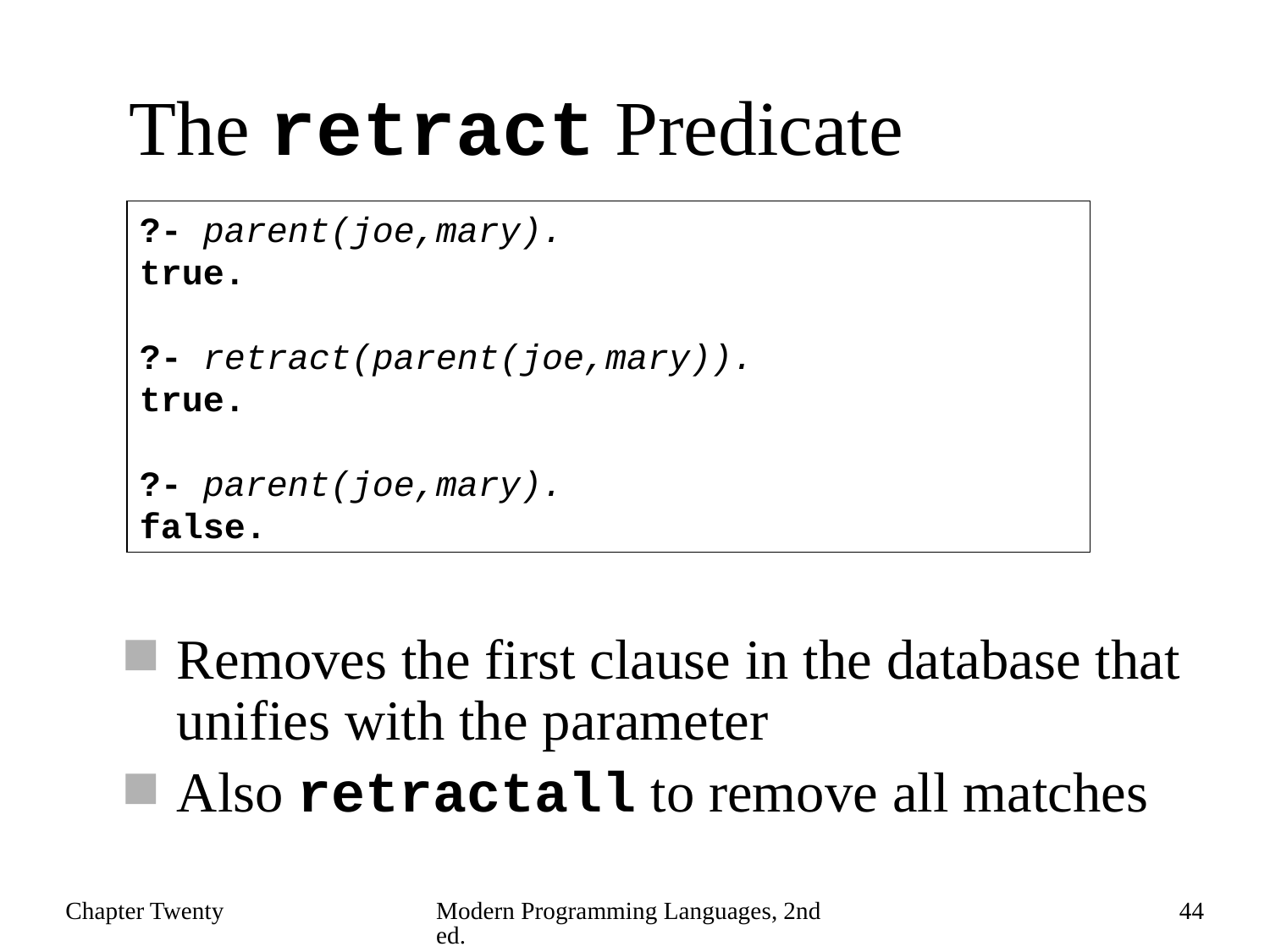

# The retract Predicate
?- parent(joe,mary).
true.
?- retract(parent(joe,mary)).
true.
?- parent(joe,mary).
false.
Removes the first clause in the database that unifies with the parameter
Also retractall to remove all matches
Chapter Twenty
Modern Programming Languages, 2nd ed.
44